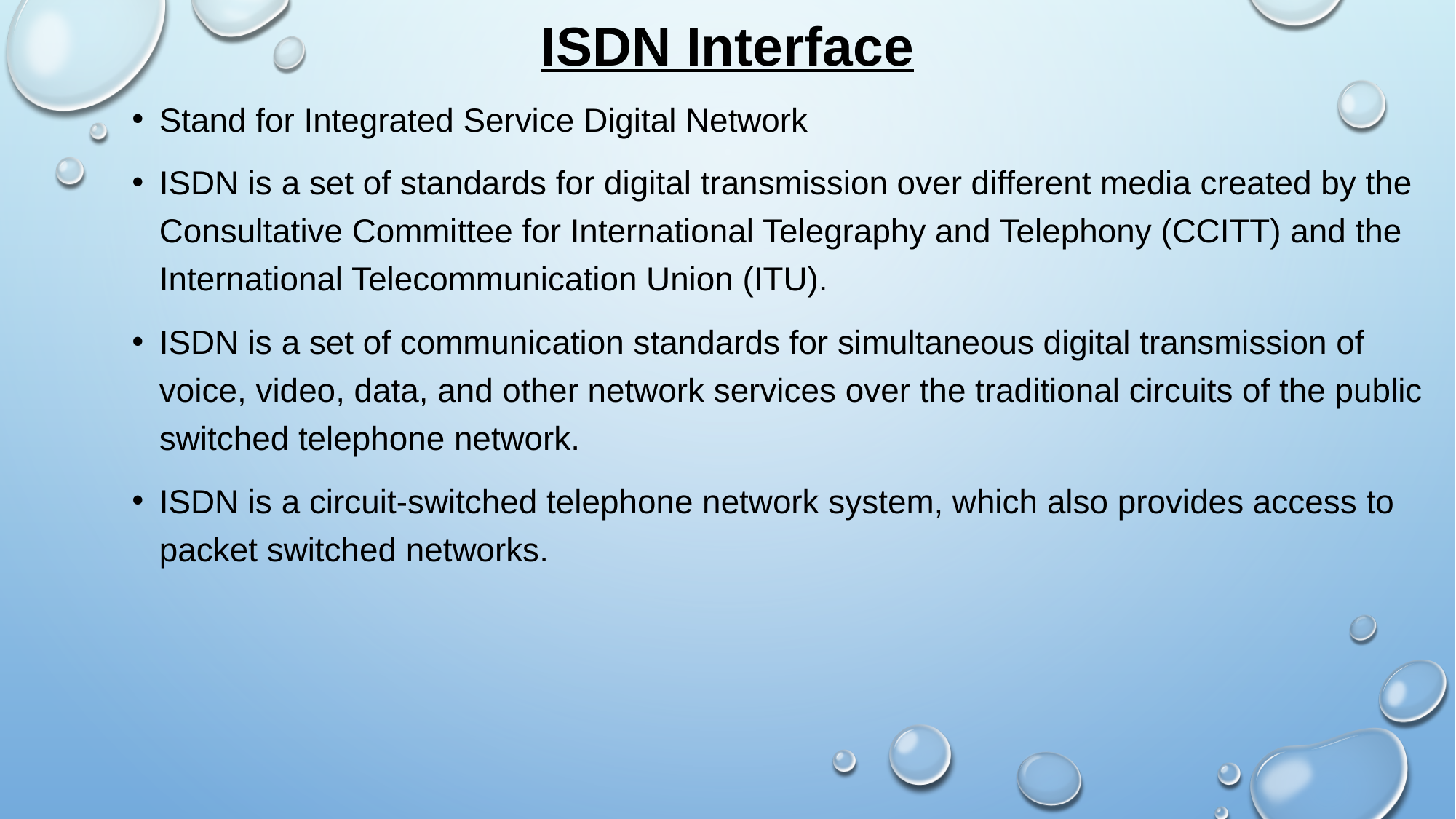

# ISDN Interface
Stand for Integrated Service Digital Network
ISDN is a set of standards for digital transmission over different media created by the Consultative Committee for International Telegraphy and Telephony (CCITT) and the International Telecommunication Union (ITU).
ISDN is a set of communication standards for simultaneous digital transmission of voice, video, data, and other network services over the traditional circuits of the public switched telephone network.
ISDN is a circuit-switched telephone network system, which also provides access to packet switched networks.